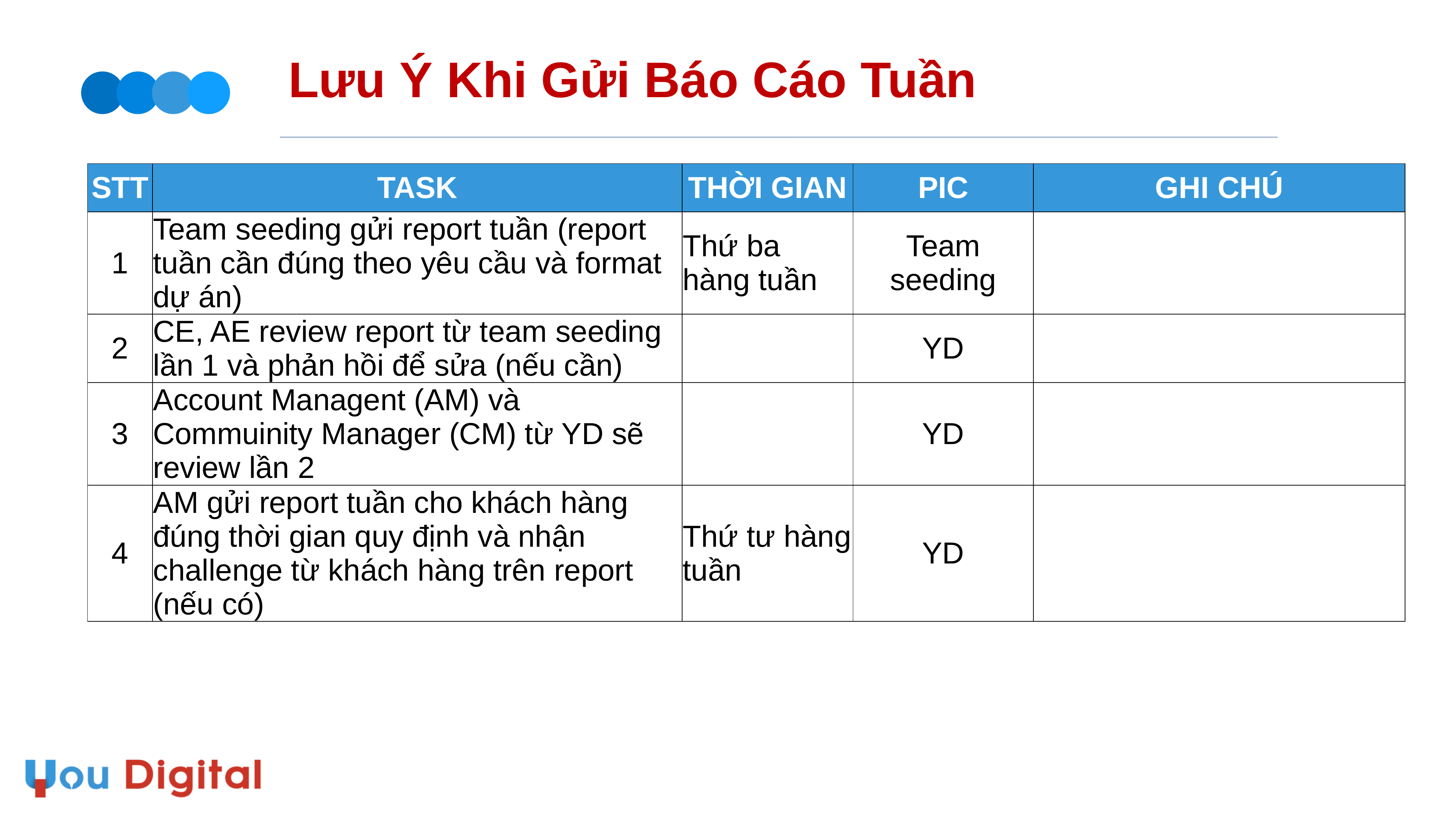

# Lưu Ý Khi Gửi Báo Cáo Tuần
| STT | TASK | THỜI GIAN | PIC | GHI CHÚ |
| --- | --- | --- | --- | --- |
| 1 | Team seeding gửi report tuần (report tuần cần đúng theo yêu cầu và format dự án) | Thứ ba hàng tuần | Team seeding |  |
| 2 | CE, AE review report từ team seeding lần 1 và phản hồi để sửa (nếu cần) |  | YD |  |
| 3 | Account Managent (AM) và Commuinity Manager (CM) từ YD sẽ review lần 2 |  | YD |  |
| 4 | AM gửi report tuần cho khách hàng đúng thời gian quy định và nhận challenge từ khách hàng trên report (nếu có) | Thứ tư hàng tuần | YD |  |